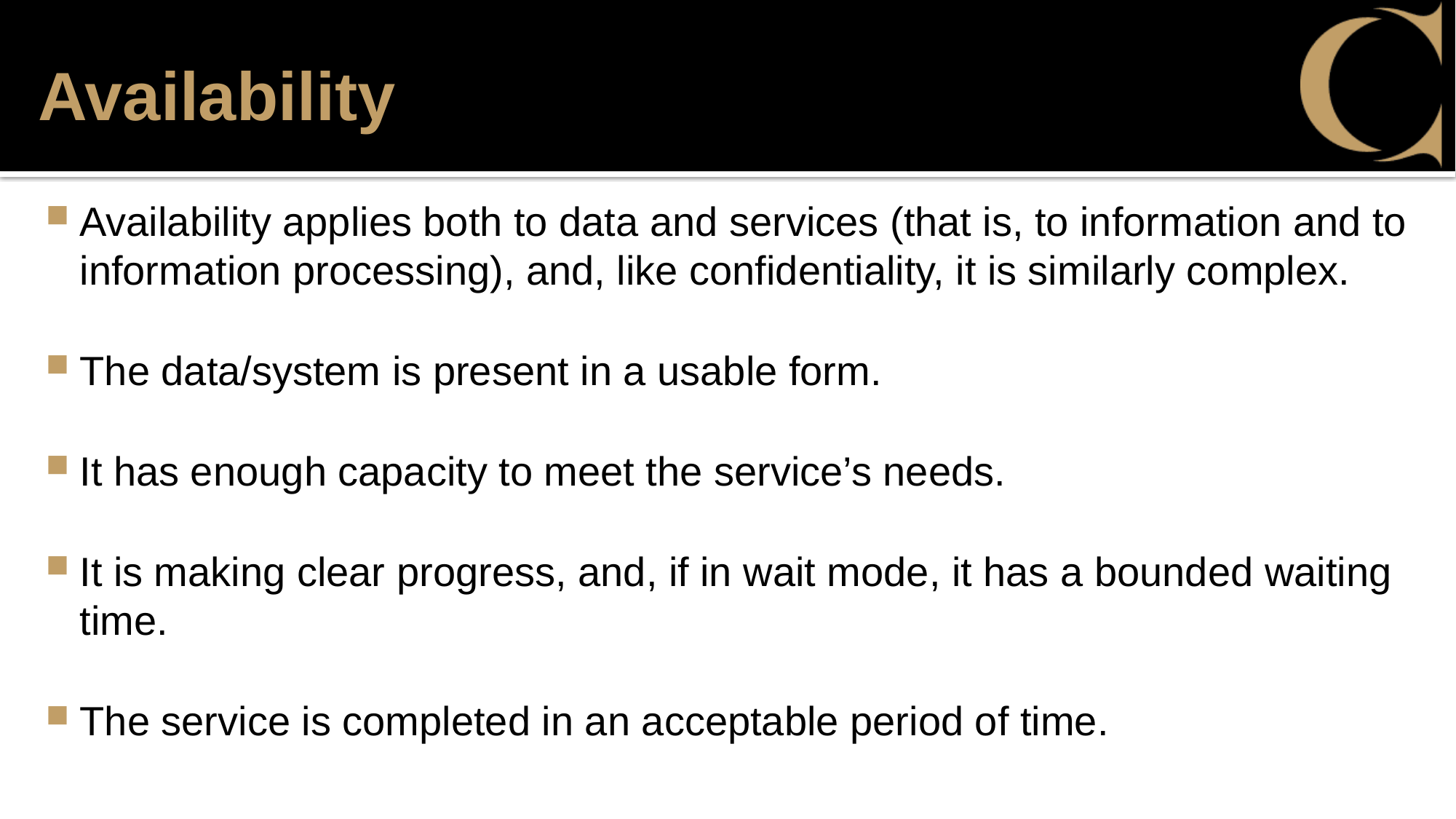

# Availability
Availability applies both to data and services (that is, to information and to information processing), and, like confidentiality, it is similarly complex.

The data/system is present in a usable form.

It has enough capacity to meet the service’s needs.

It is making clear progress, and, if in wait mode, it has a bounded waiting time.

The service is completed in an acceptable period of time.